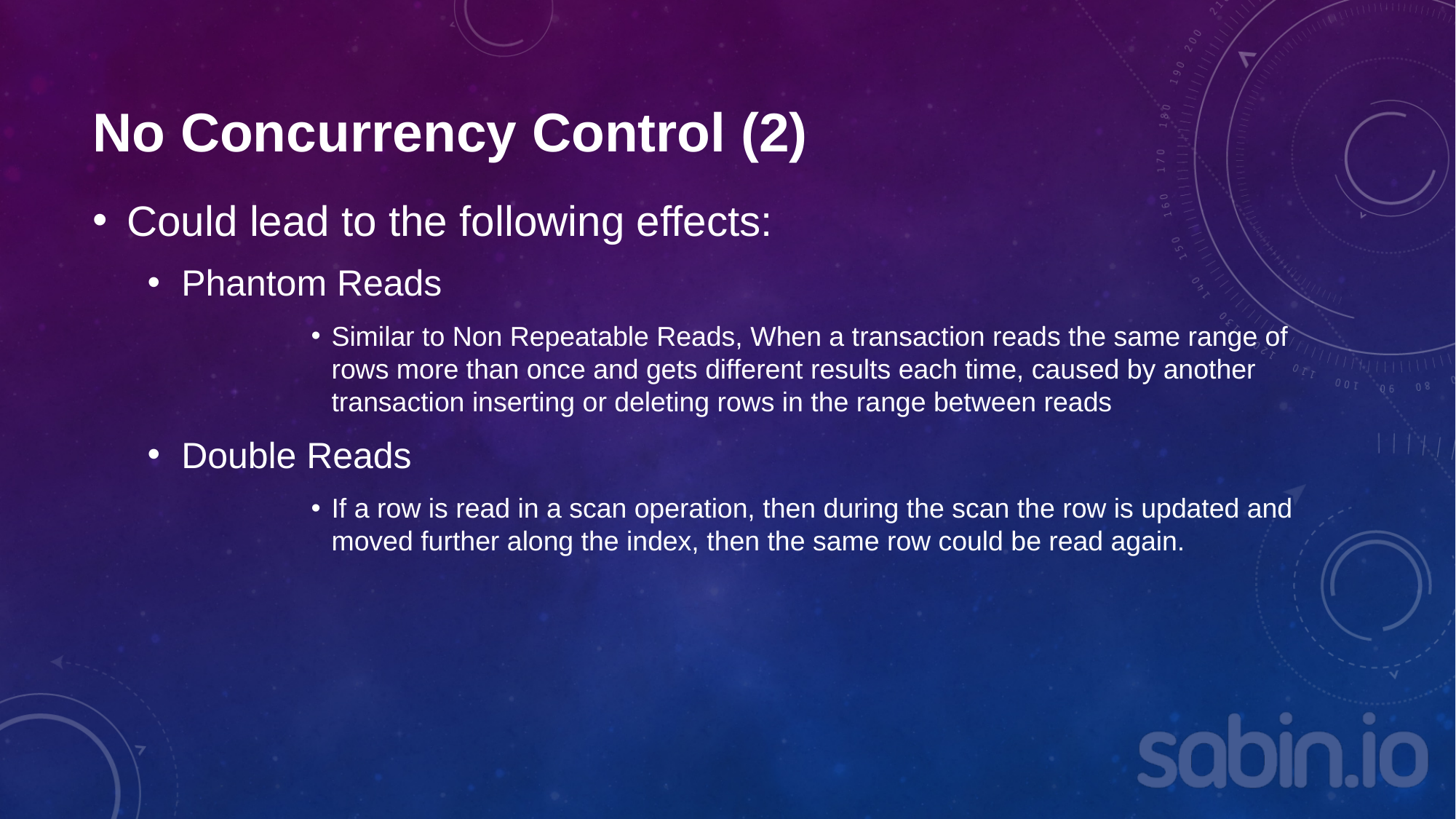

# No Concurrency Control (2)
Could lead to the following effects:
Phantom Reads
Similar to Non Repeatable Reads, When a transaction reads the same range of rows more than once and gets different results each time, caused by another transaction inserting or deleting rows in the range between reads
Double Reads
If a row is read in a scan operation, then during the scan the row is updated and moved further along the index, then the same row could be read again.